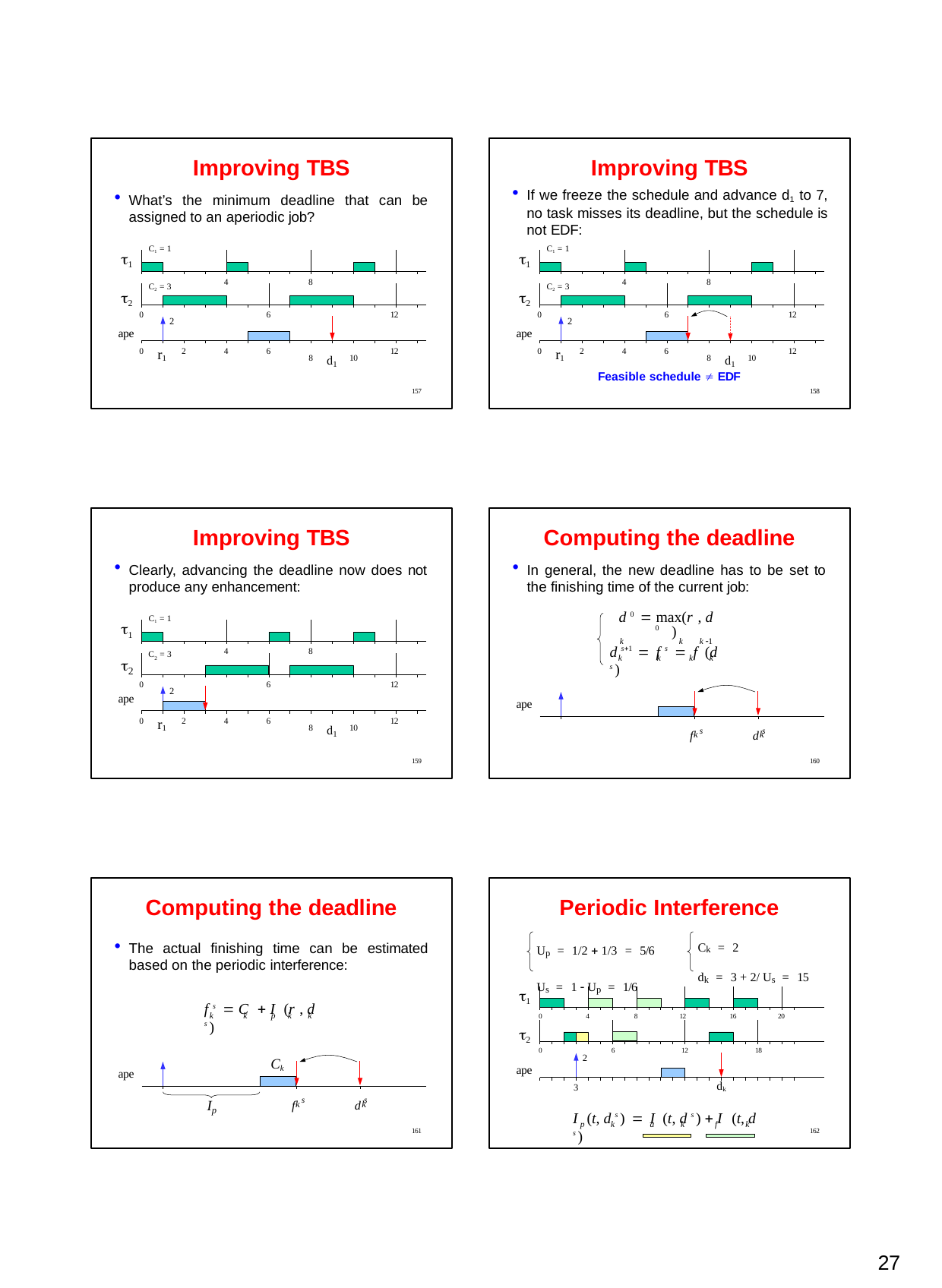

Improving TBS
What’s the minimum deadline that can be assigned to an aperiodic job?

Improving TBS
If we freeze the schedule and advance d1 to 7, no task misses its deadline, but the schedule is not EDF:
C1 = 1

C2 = 3
C1 = 1

C2 = 3
τ1

τ2

ape
τ1

τ2

ape

4
8
4
8
0
6
12
0
6
12

2
2

8  d1 10
8  d1 10
r1
r1
0
2
4
6
12
0
2
4	6
12
Feasible schedule ≠ EDF
157
158
Improving TBS
Clearly, advancing the deadline now does not produce any enhancement:
Computing the deadline
In general, the new deadline has to be set to the finishing time of the current job:

d 0 = max(r , d 0 )
k	k	k −1
C1 = 1
τ1

d s+1 = f s = f (d s )

4
8
C = 3
k	k	k	k
2
τ

2
0
6
12
2

ape

ape
8  d1 10
f s
d s
r1
0
2
4
6
12

k
k
159
160

Computing the deadline
The actual finishing time can be estimated based on the periodic interference:
Periodic Interference
Up = 1/2 + 1/3 = 5/6 Us = 1 − Up = 1/6
Ck = 2
dk = 3 + 2/ Us = 15

τ1

τ2

ape

f s = C + I (r , d s )

k	k	p  k	k
0
4
8
12
16
20

0
6
12
18
2
Ck

ape

dk

3
f s
d s

I
k
k
p
I (t, d s ) = I (t, d s ) + I (t, d s )
p	k	a	k	f	k
161
162
27